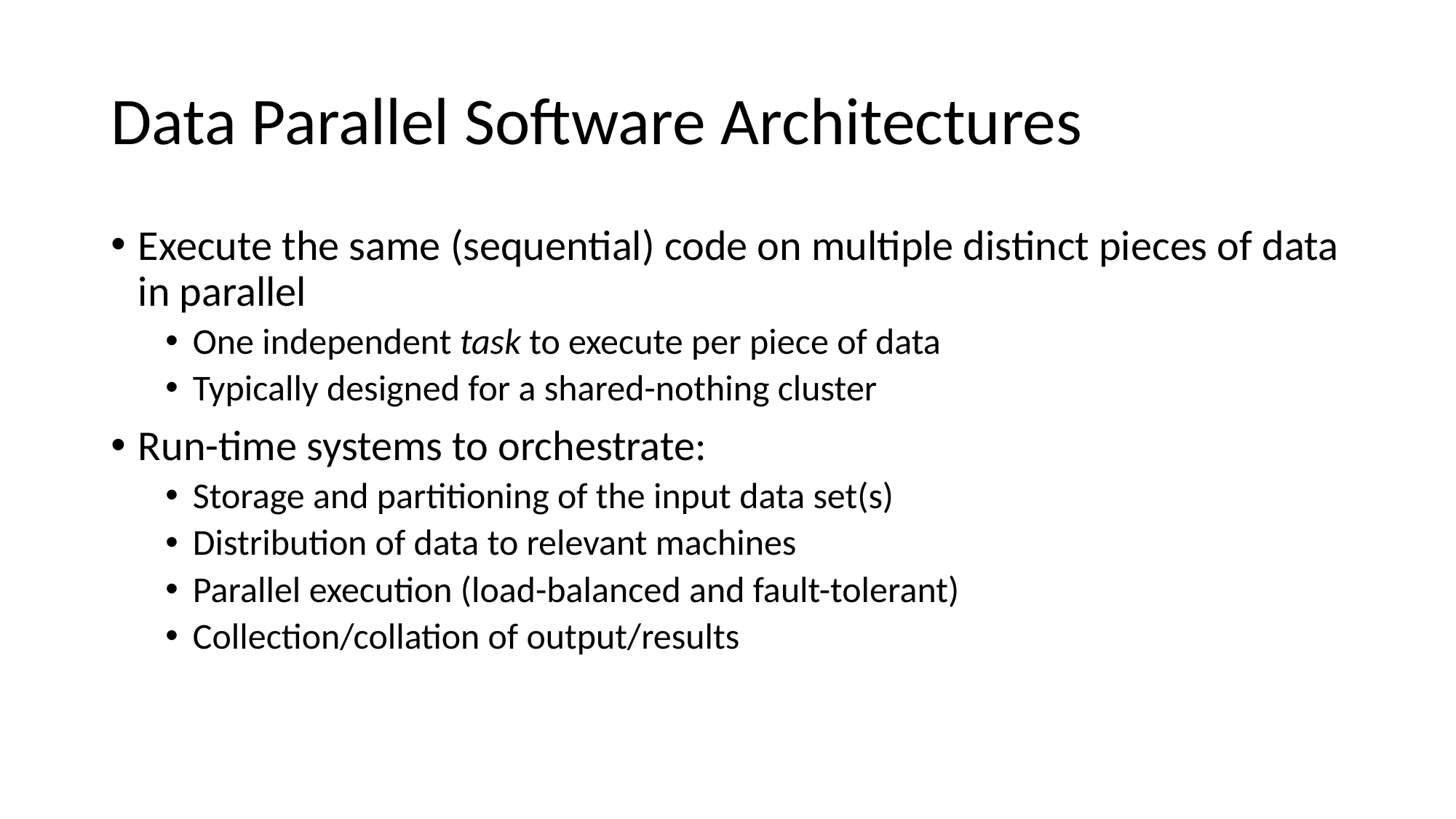

# Data Parallel Software Architectures
Execute the same (sequential) code on multiple distinct pieces of data in parallel
One independent task to execute per piece of data
Typically designed for a shared-nothing cluster
Run-time systems to orchestrate:
Storage and partitioning of the input data set(s)
Distribution of data to relevant machines
Parallel execution (load-balanced and fault-tolerant)
Collection/collation of output/results